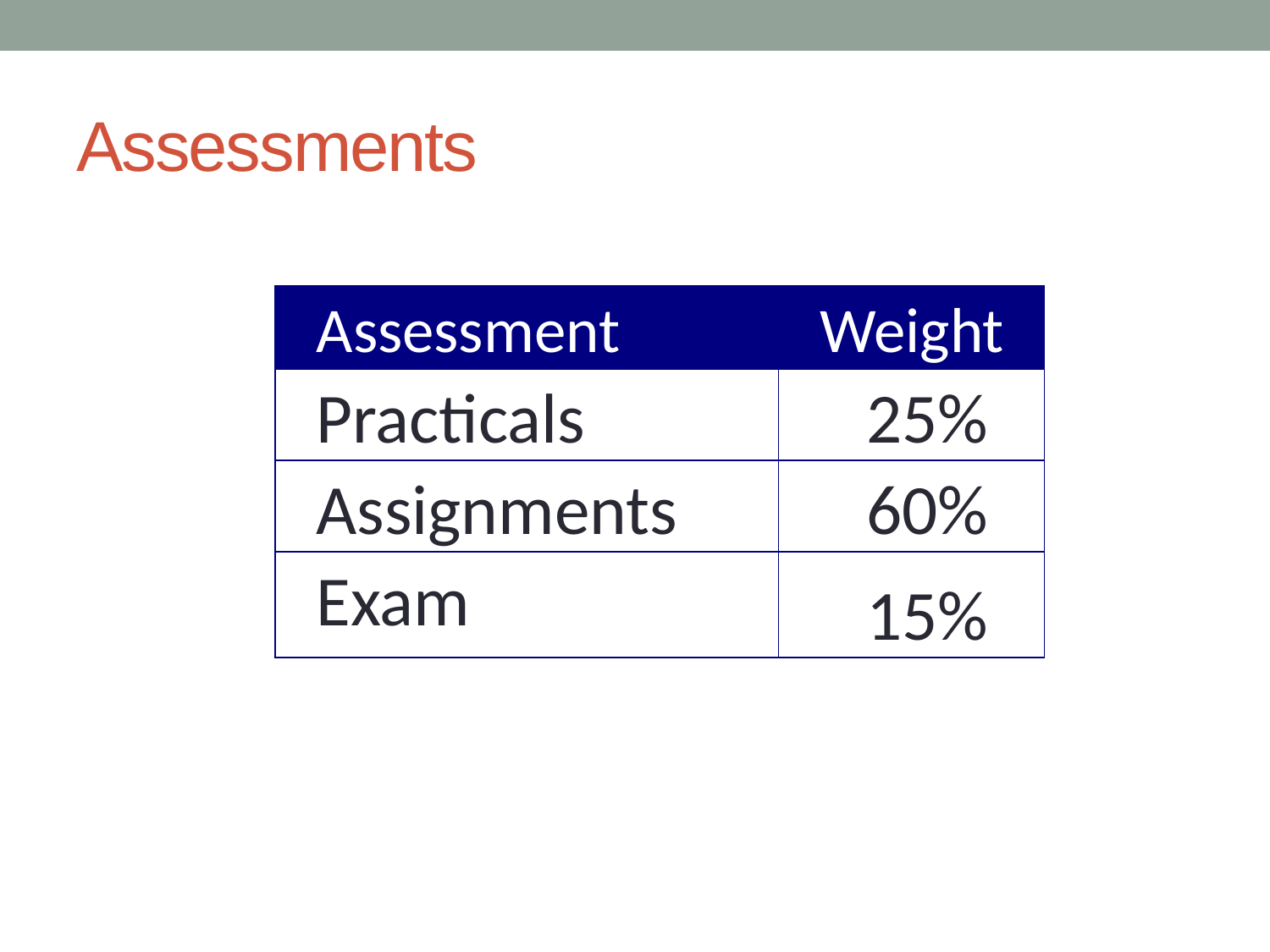

# Assessments
| Assessment | Weight |
| --- | --- |
| Practicals | 25% |
| Assignments | 60% |
| Exam | 15% |